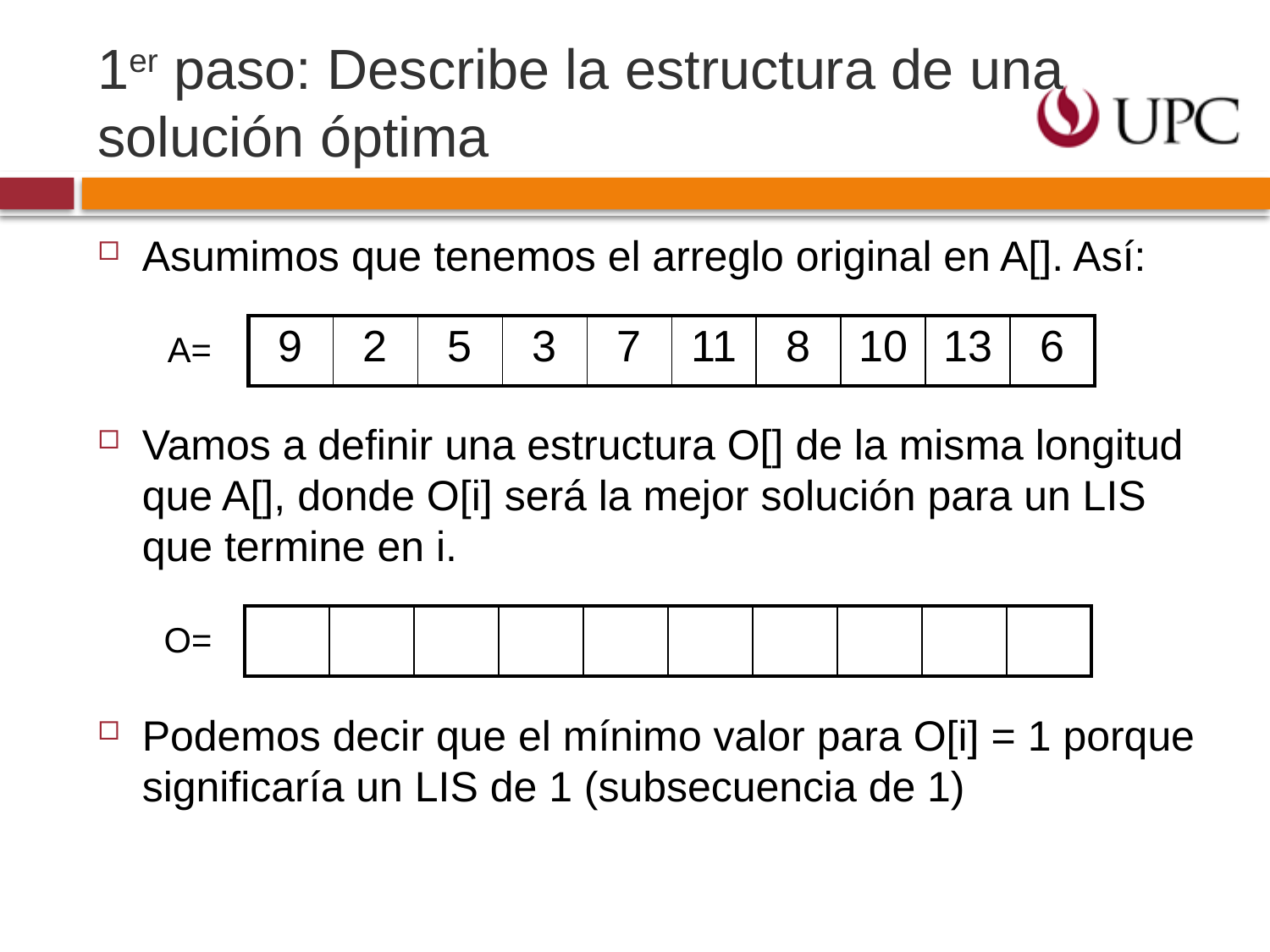

1er paso: Describe la estructura de una
solución óptima
Asumimos que tenemos el arreglo original en A[]. Así:

Vamos a definir una estructura O[] de la misma longitud que A[], donde O[i] será la mejor solución para un LIS que termine en i.

Podemos decir que el mínimo valor para O[i] = 1 porque significaría un LIS de 1 (subsecuencia de 1)

| 9 | 2 | 5 | 3 | 7 | 11 | 8 | 10 | 13 | 6 |
| --- | --- | --- | --- | --- | --- | --- | --- | --- | --- |
A=
|  |  |  |  |  |  |  |  |  |  |
| --- | --- | --- | --- | --- | --- | --- | --- | --- | --- |
O=